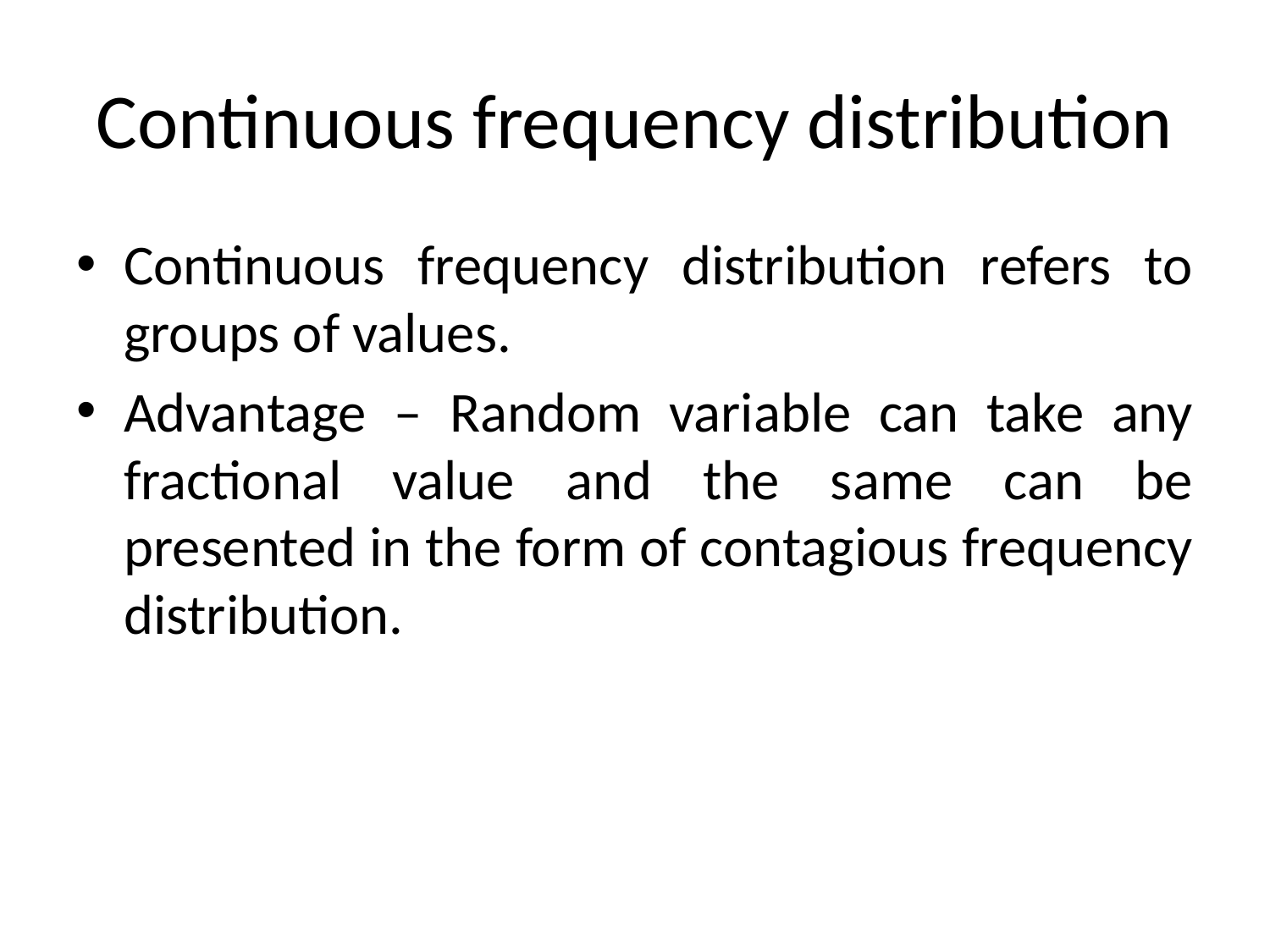

# Continuous frequency distribution
Continuous frequency distribution refers to groups of values.
Advantage – Random variable can take any fractional value and the same can be presented in the form of contagious frequency distribution.